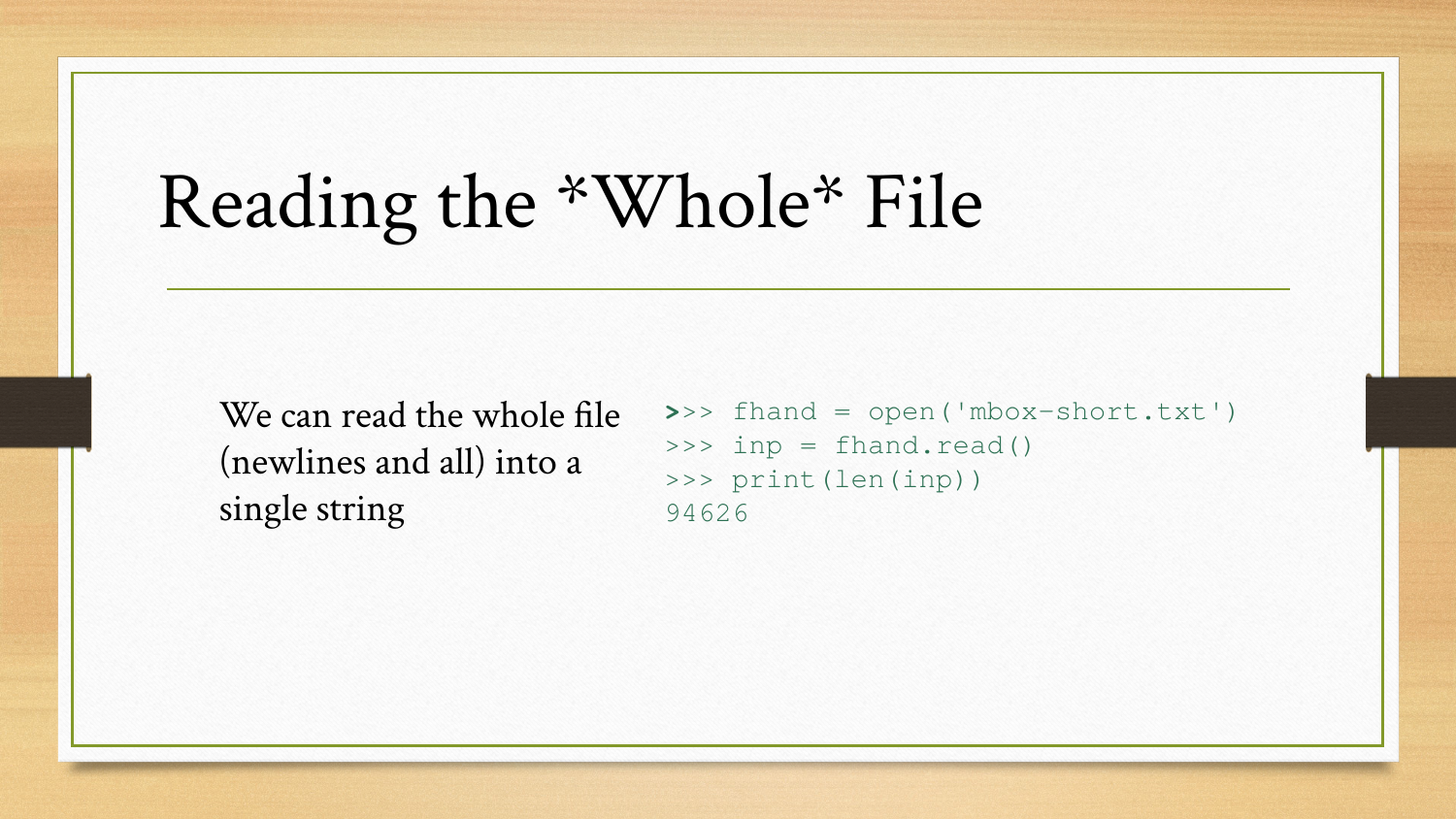

# Reading the *Whole* File
We can read the whole file (newlines and all) into a single string
>>> fhand = open('mbox-short.txt')
>>> inp = fhand.read()
>>> print(len(inp))
94626